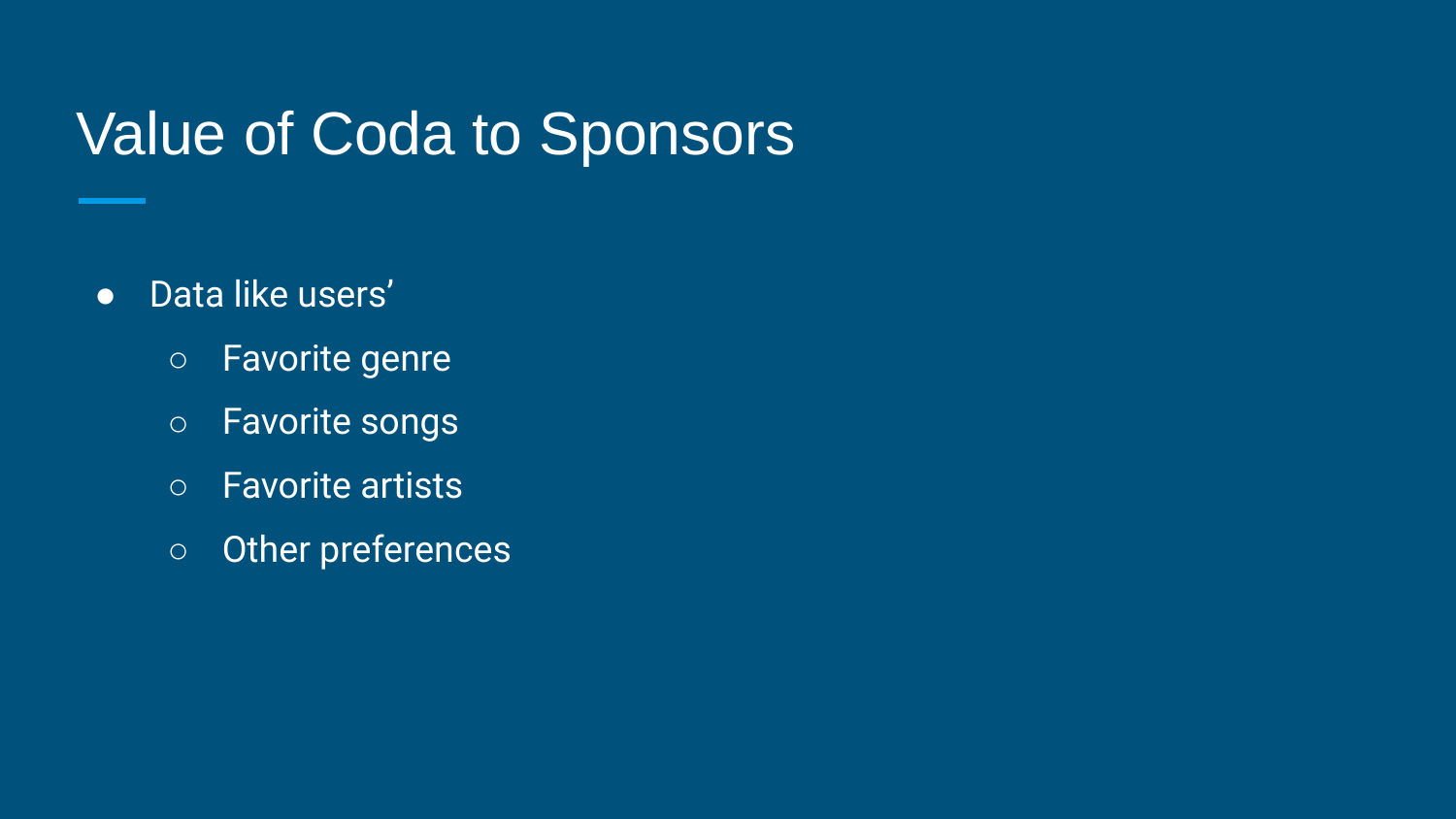

# Value of Coda to Sponsors
Data like users’
Favorite genre
Favorite songs
Favorite artists
Other preferences